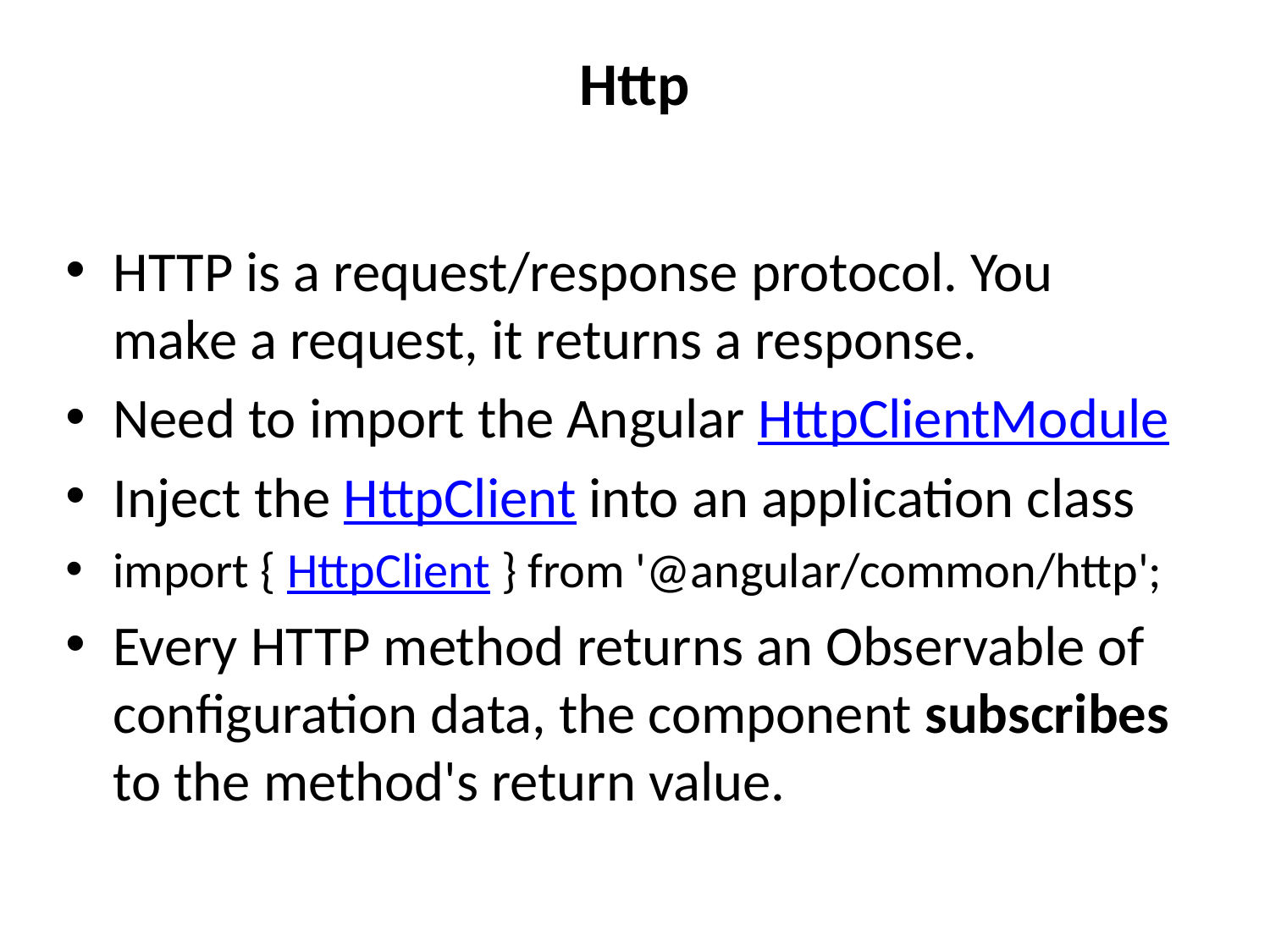

# Http
HTTP is a request/response protocol. You make a request, it returns a response.
Need to import the Angular HttpClientModule
Inject the HttpClient into an application class
import { HttpClient } from '@angular/common/http';
Every HTTP method returns an Observable of configuration data, the component subscribes to the method's return value.